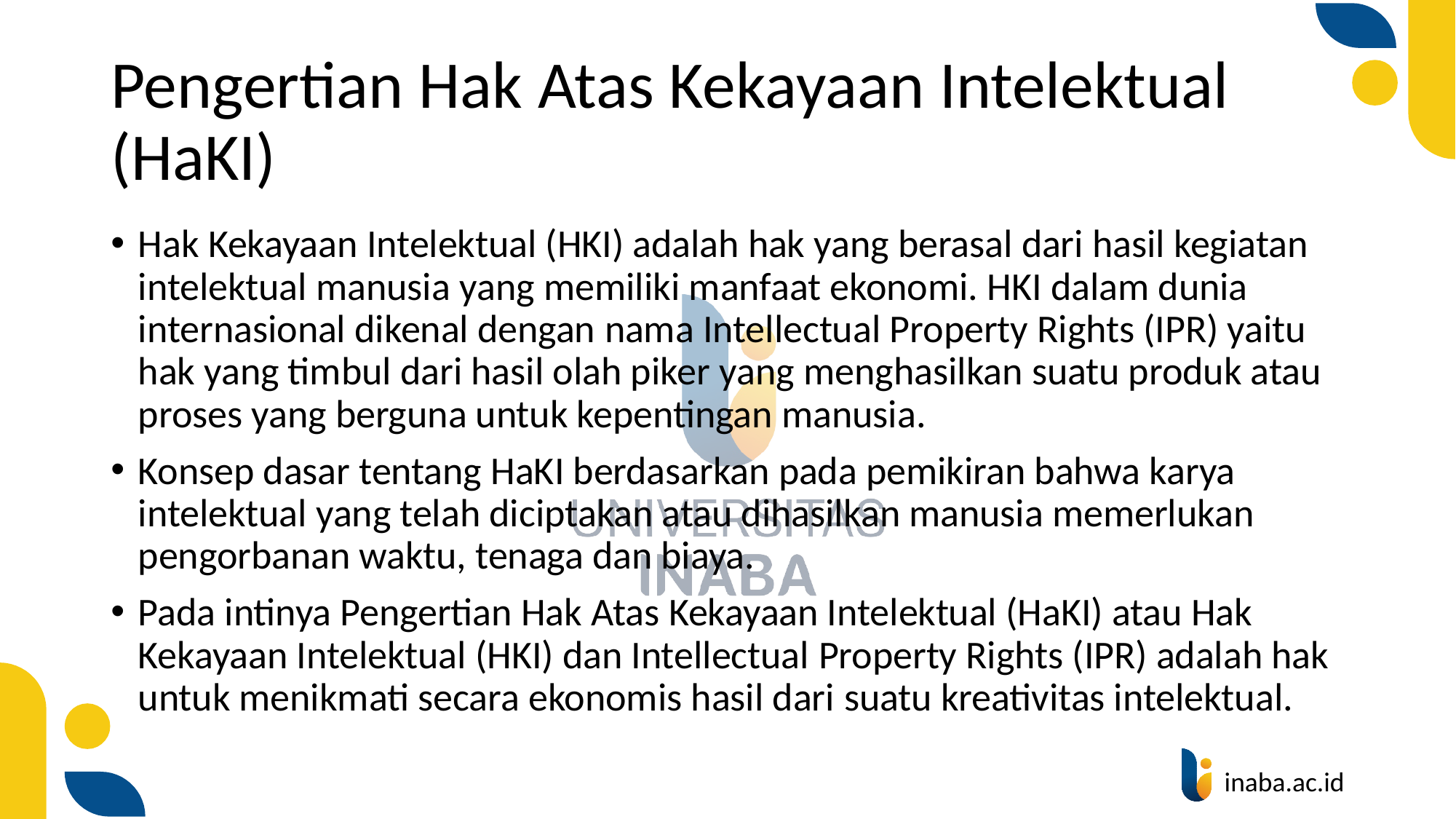

# Pengertian Hak Atas Kekayaan Intelektual (HaKI)
Hak Kekayaan Intelektual (HKI) adalah hak yang berasal dari hasil kegiatan intelektual manusia yang memiliki manfaat ekonomi. HKI dalam dunia internasional dikenal dengan nama Intellectual Property Rights (IPR) yaitu hak yang timbul dari hasil olah piker yang menghasilkan suatu produk atau proses yang berguna untuk kepentingan manusia.
Konsep dasar tentang HaKI berdasarkan pada pemikiran bahwa karya intelektual yang telah diciptakan atau dihasilkan manusia memerlukan pengorbanan waktu, tenaga dan biaya.
Pada intinya Pengertian Hak Atas Kekayaan Intelektual (HaKI) atau Hak Kekayaan Intelektual (HKI) dan Intellectual Property Rights (IPR) adalah hak untuk menikmati secara ekonomis hasil dari suatu kreativitas intelektual.